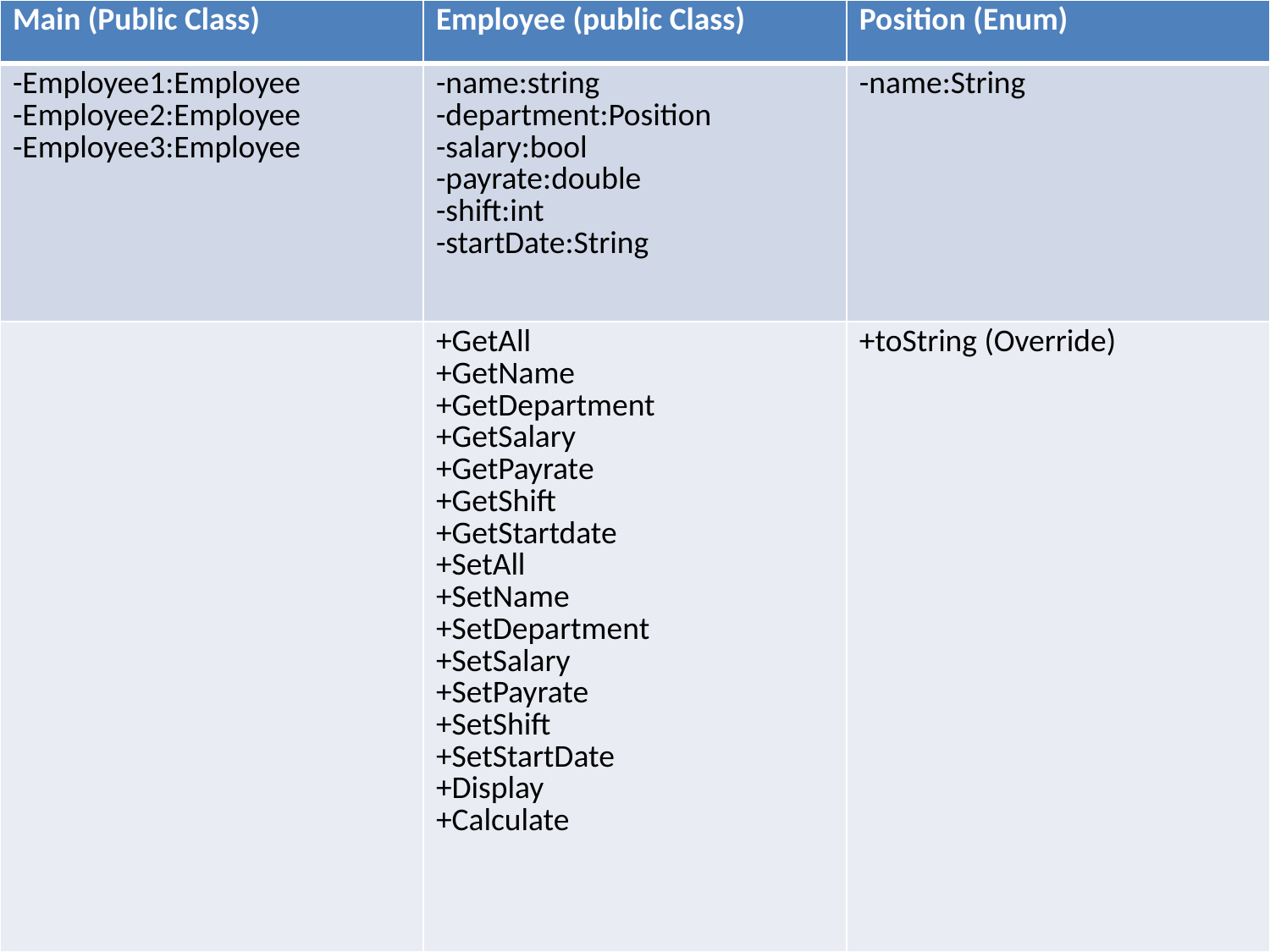

| Main (Public Class) | Employee (public Class) | Position (Enum) |
| --- | --- | --- |
| -Employee1:Employee -Employee2:Employee -Employee3:Employee | -name:string -department:Position -salary:bool -payrate:double -shift:int -startDate:String | -name:String |
|  | +GetAll +GetName +GetDepartment +GetSalary +GetPayrate +GetShift +GetStartdate +SetAll +SetName +SetDepartment +SetSalary +SetPayrate +SetShift +SetStartDate +Display +Calculate | +toString (Override) |